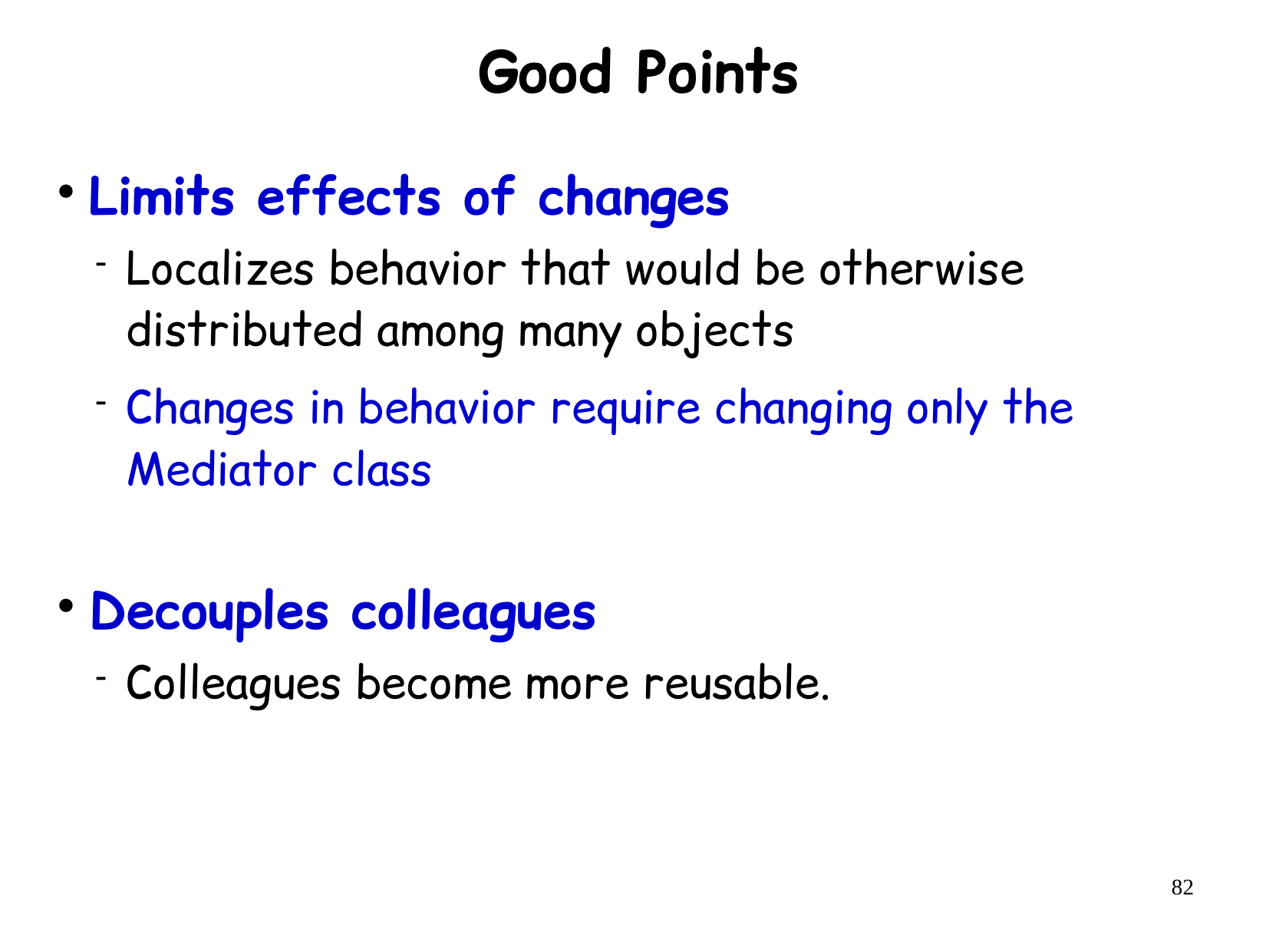

Good Points
Limits effects of changes
Localizes behavior that would be otherwise distributed among many objects
Changes in behavior require changing only the Mediator class
Decouples colleagues
Colleagues become more reusable.